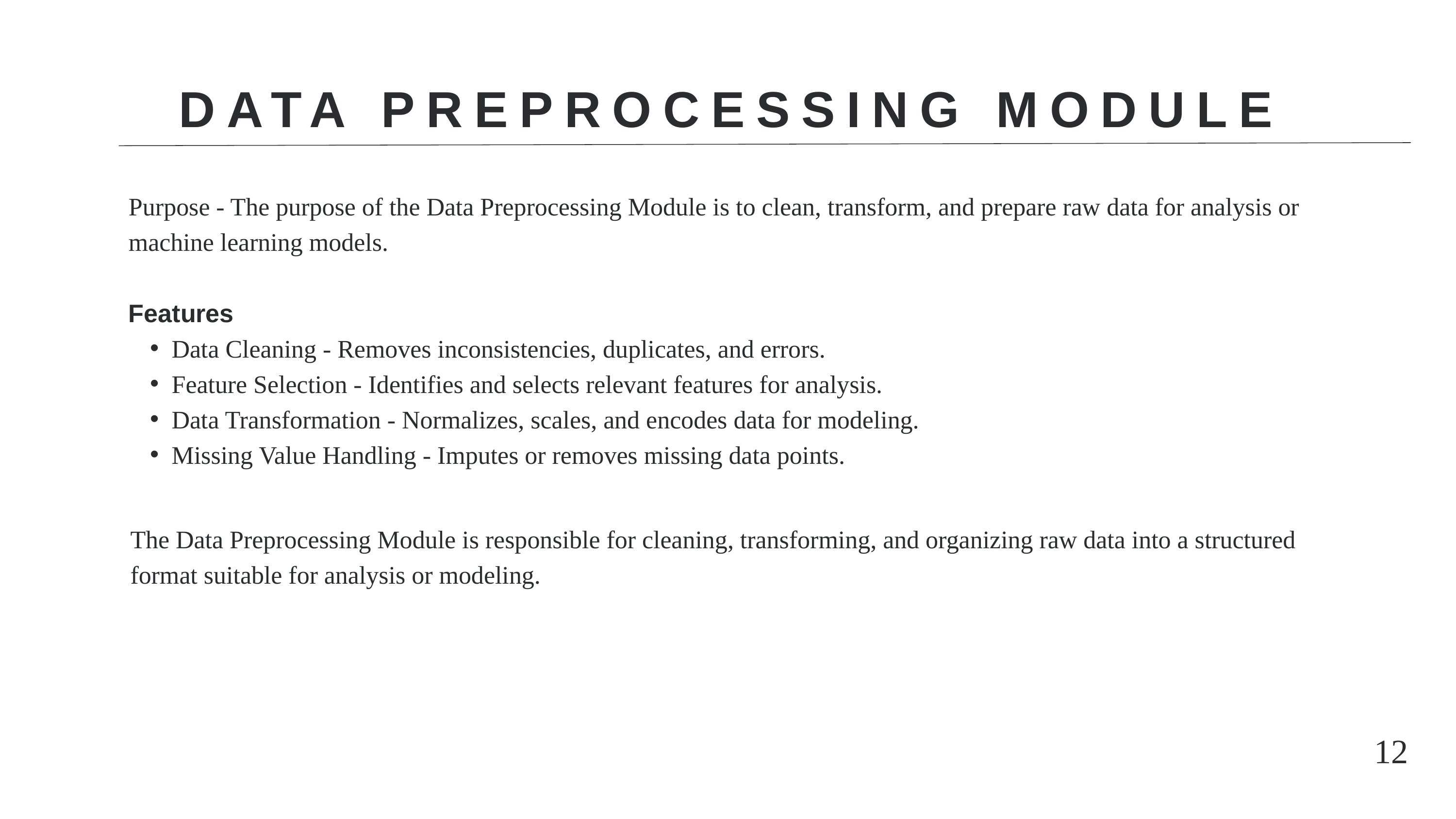

DATA PREPROCESSING MODULE

Purpose - The purpose of the Data Preprocessing Module is to clean, transform, and prepare raw data for analysis or machine learning models.

Features
Data Cleaning - Removes inconsistencies, duplicates, and errors.
Feature Selection - Identifies and selects relevant features for analysis.
Data Transformation - Normalizes, scales, and encodes data for modeling.
Missing Value Handling - Imputes or removes missing data points.

The Data Preprocessing Module is responsible for cleaning, transforming, and organizing raw data into a structured format suitable for analysis or modeling.

12